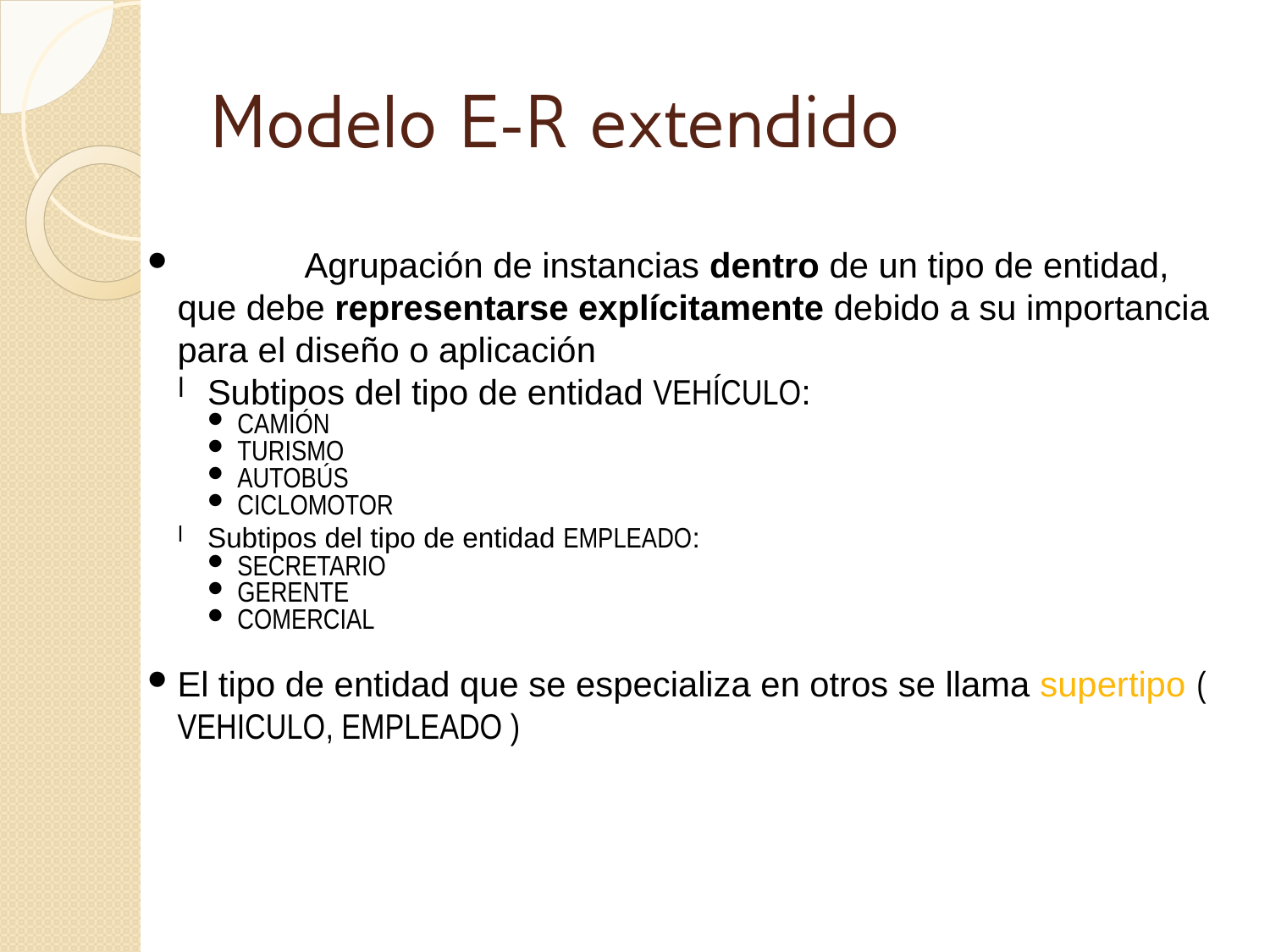

Modelo E-R extendido
	Agrupación de instancias dentro de un tipo de entidad, que debe representarse explícitamente debido a su importancia para el diseño o aplicación
Subtipos del tipo de entidad VEHÍCULO:
CAMIÓN
TURISMO
AUTOBÚS
CICLOMOTOR
Subtipos del tipo de entidad EMPLEADO:
SECRETARIO
GERENTE
COMERCIAL

El tipo de entidad que se especializa en otros se llama supertipo ( VEHICULO, EMPLEADO )